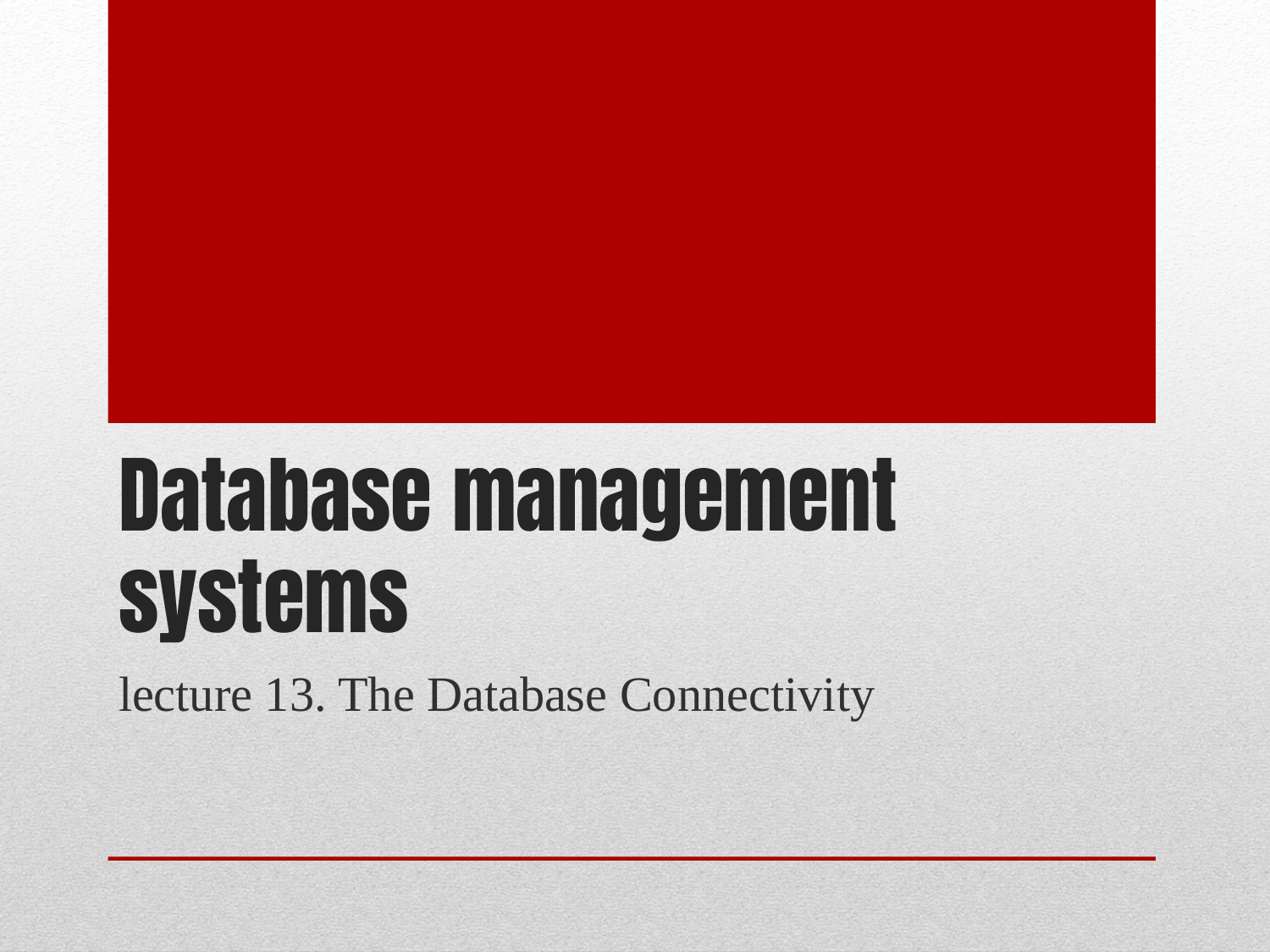

# Database management systems
lecture 13. The Database Connectivity